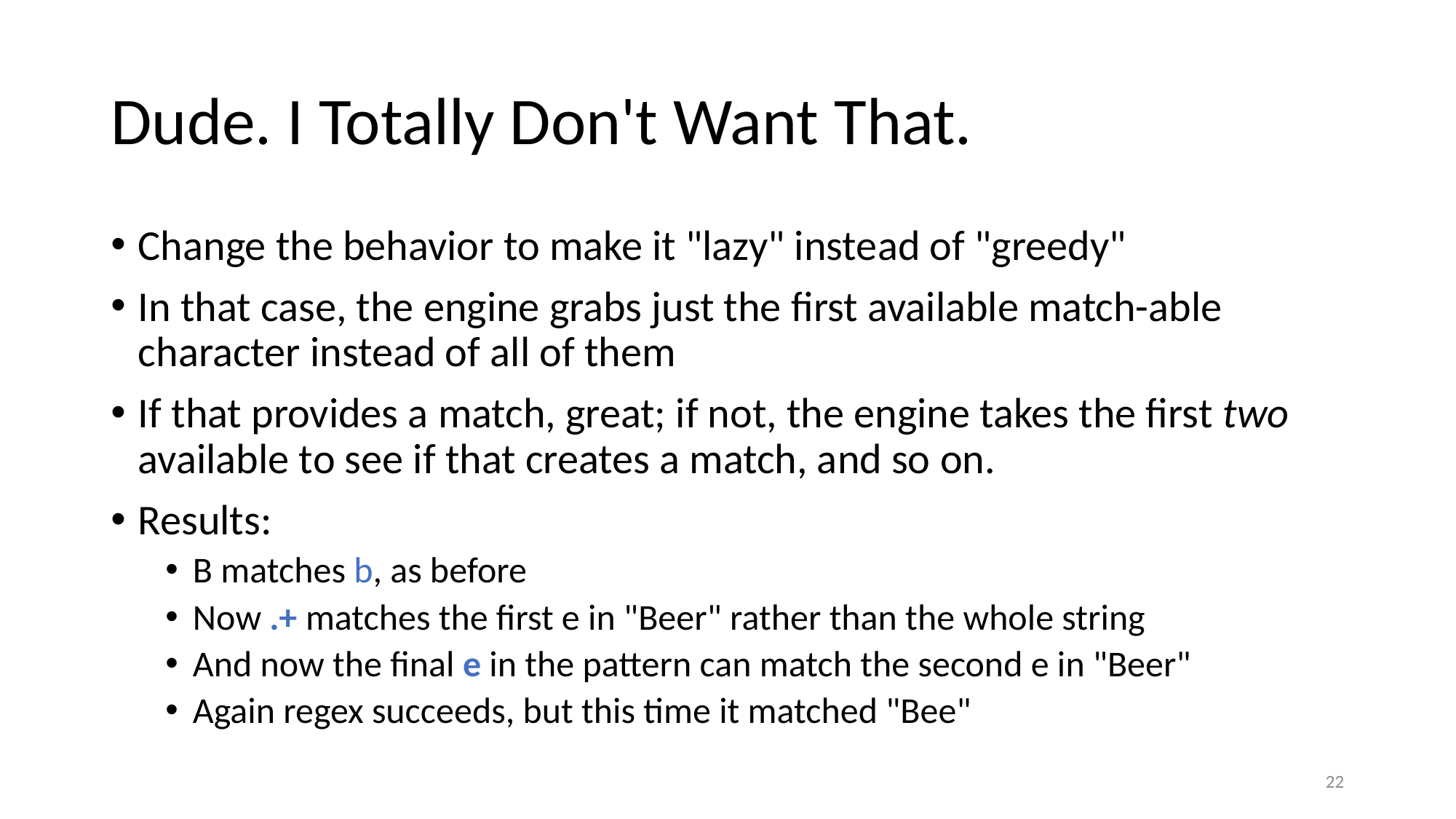

# Dude. I Totally Don't Want That.
Change the behavior to make it "lazy" instead of "greedy"
In that case, the engine grabs just the first available match-able character instead of all of them
If that provides a match, great; if not, the engine takes the first two available to see if that creates a match, and so on.
Results:
B matches b, as before
Now .+ matches the first e in "Beer" rather than the whole string
And now the final e in the pattern can match the second e in "Beer"
Again regex succeeds, but this time it matched "Bee"

22